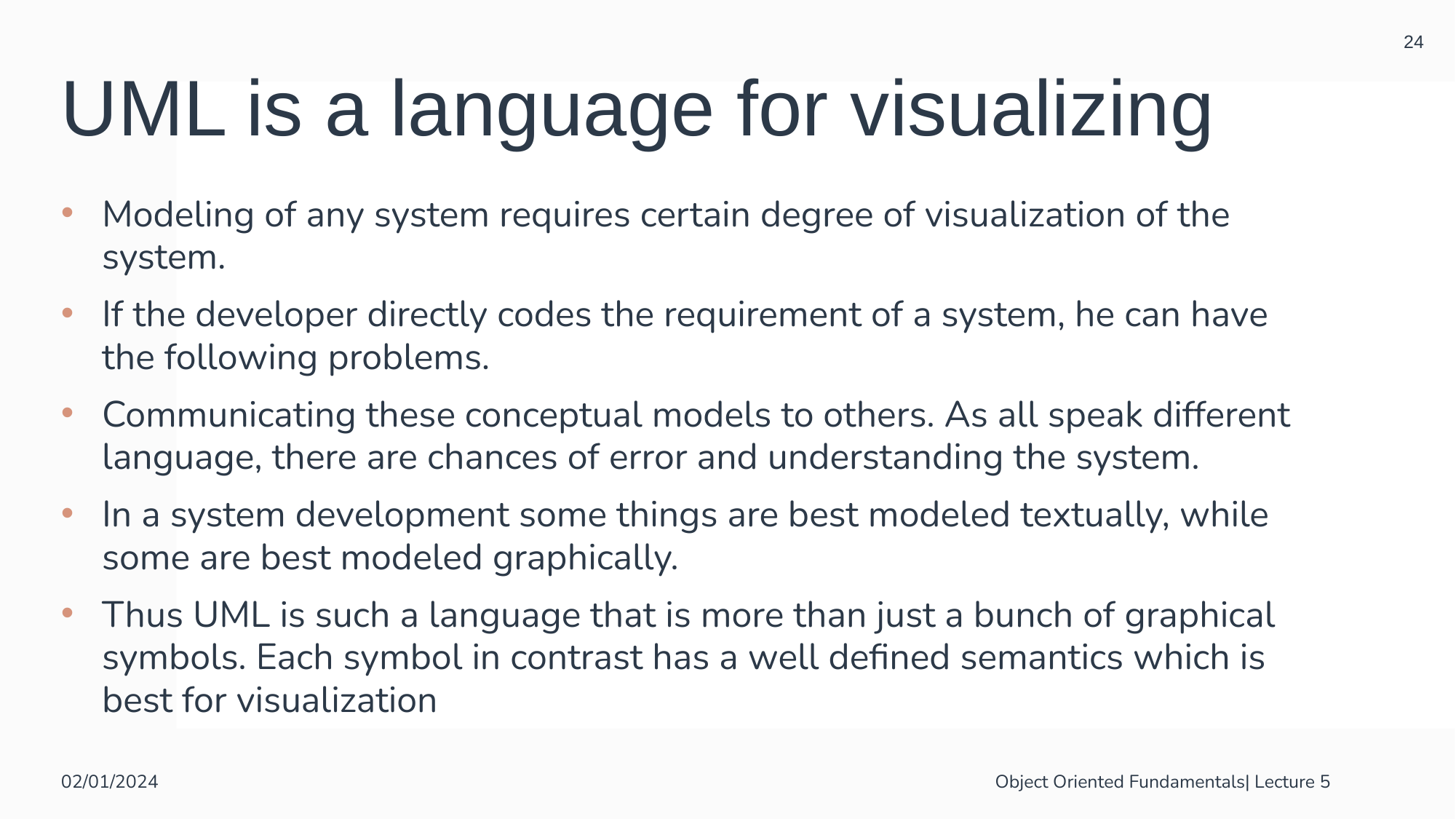

24
# UML is a language for visualizing
Modeling of any system requires certain degree of visualization of the system.
If the developer directly codes the requirement of a system, he can have the following problems.
Communicating these conceptual models to others. As all speak different language, there are chances of error and understanding the system.
In a system development some things are best modeled textually, while some are best modeled graphically.
Thus UML is such a language that is more than just a bunch of graphical symbols. Each symbol in contrast has a well defined semantics which is best for visualization

02/01/2024
Object Oriented Fundamentals| Lecture 5